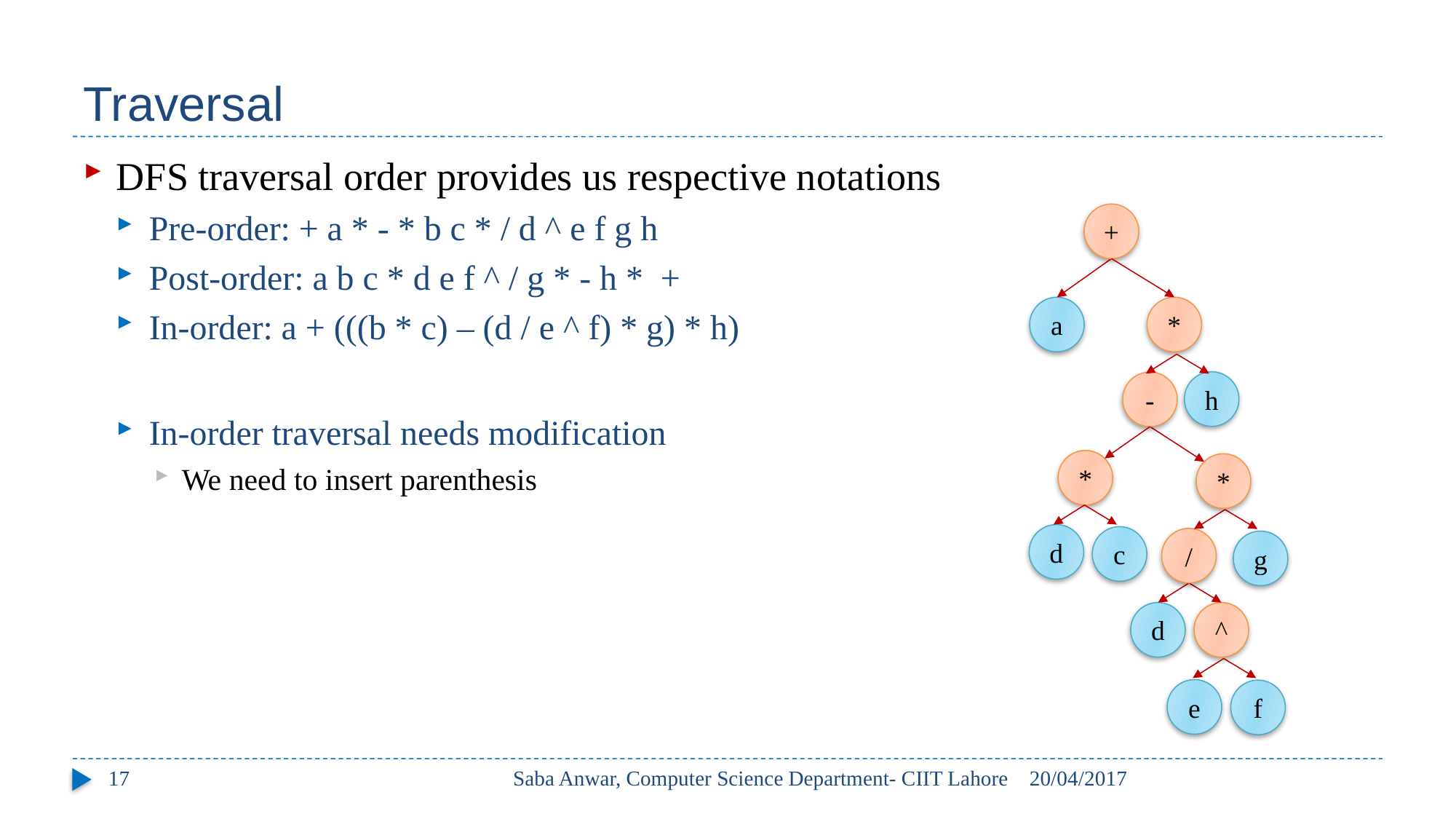

# Traversal
DFS traversal order provides us respective notations
Pre-order: + a * - * b c * / d ^ e f g h
Post-order: a b c * d e f ^ / g * - h *  +
In-order: a + (((b * c) – (d / e ^ f) * g) * h)

In-order traversal needs modification
We need to insert parenthesis
+
a
*
h
-
*
*
d
c
/
g
d
^
e
f
17
Saba Anwar, Computer Science Department- CIIT Lahore
20/04/2017